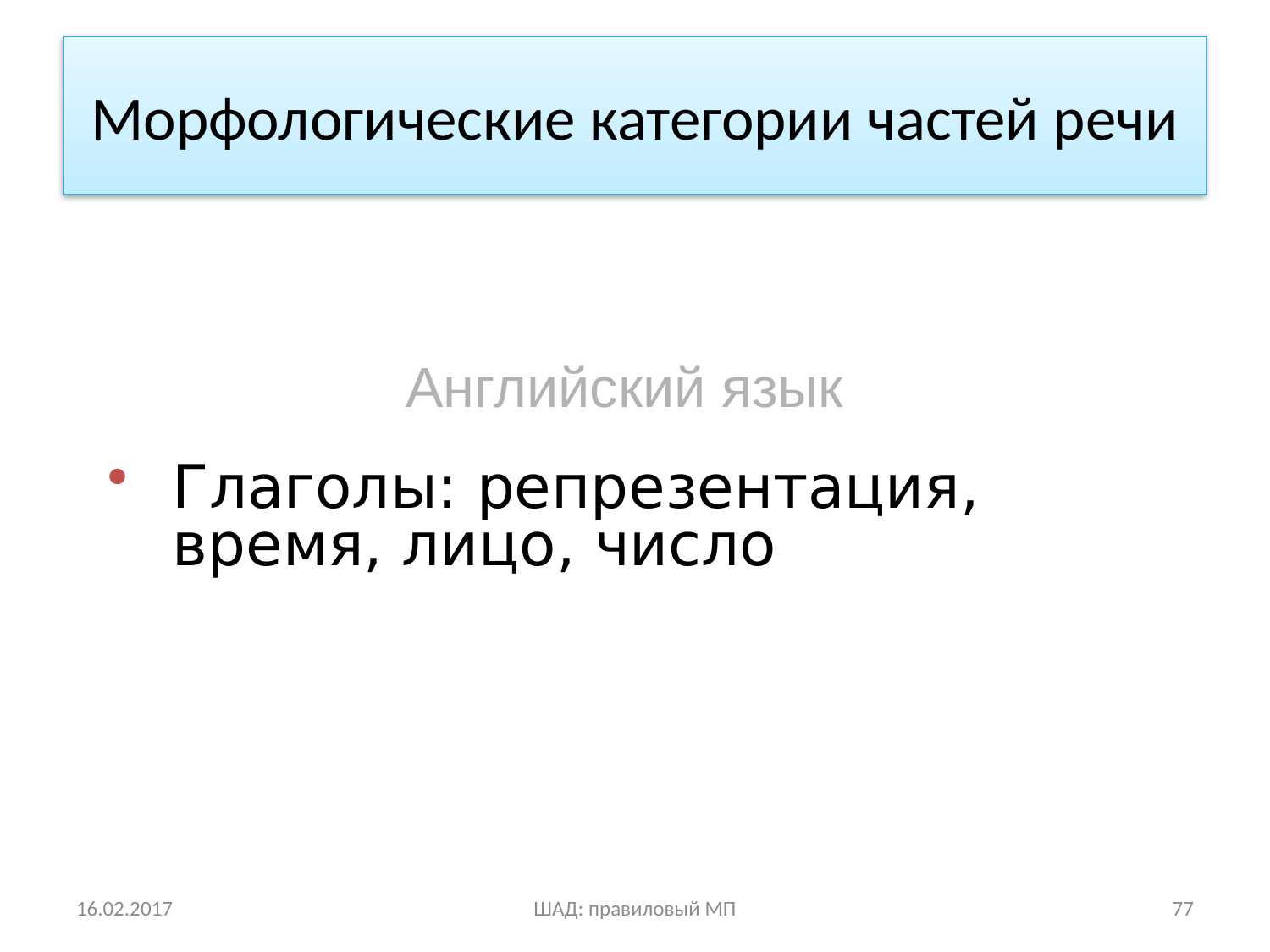

# Морфологические категории частей речи
Английский язык
Глаголы: репрезентация, время, лицо, число

16.02.2017
ШАД: правиловый МП
77